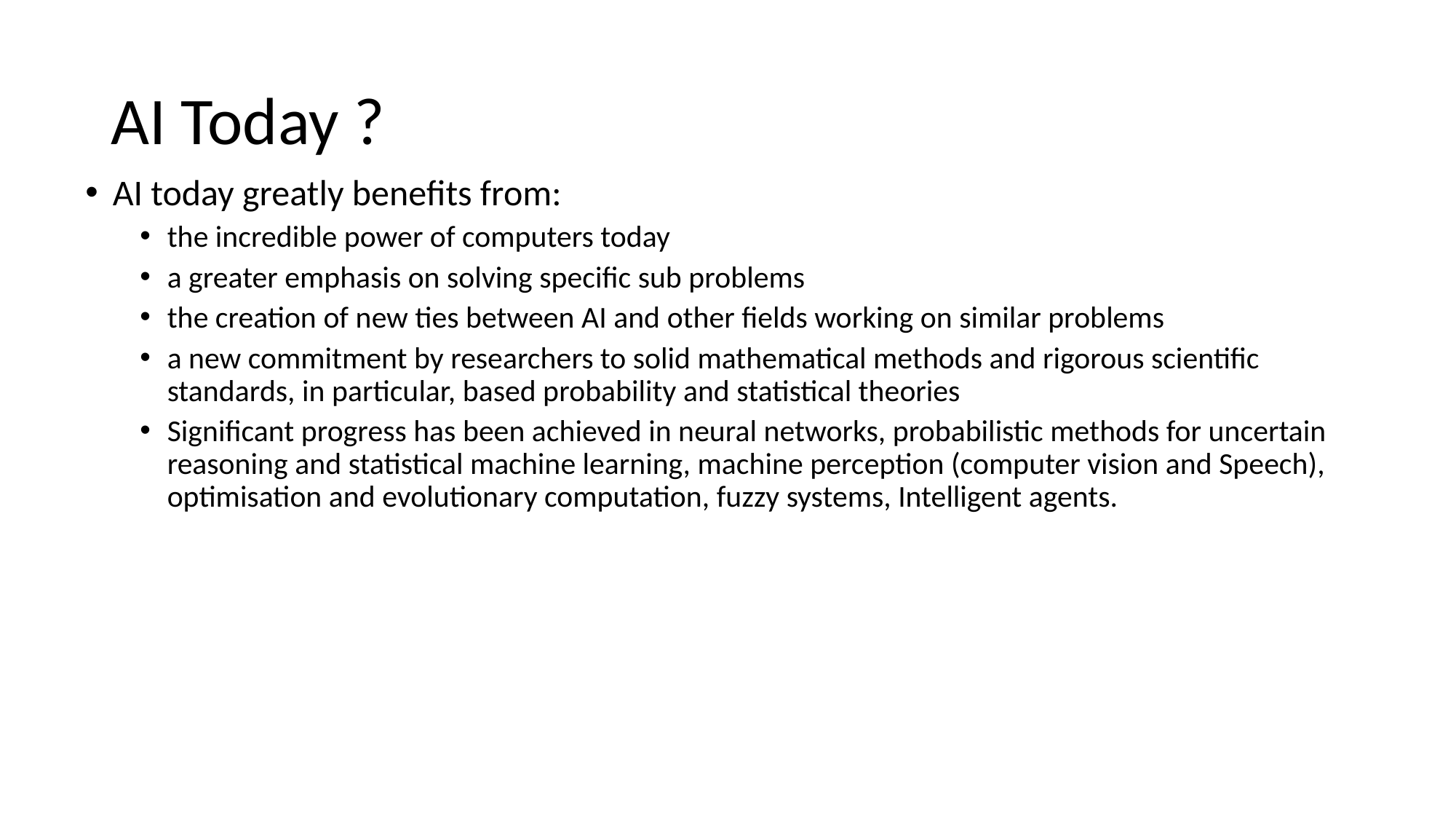

# AI Today ?
AI today greatly benefits from:
the incredible power of computers today
a greater emphasis on solving specific sub problems
the creation of new ties between AI and other fields working on similar problems
a new commitment by researchers to solid mathematical methods and rigorous scientific standards, in particular, based probability and statistical theories
Significant progress has been achieved in neural networks, probabilistic methods for uncertain reasoning and statistical machine learning, machine perception (computer vision and Speech),  optimisation and evolutionary computation, fuzzy systems, Intelligent agents.